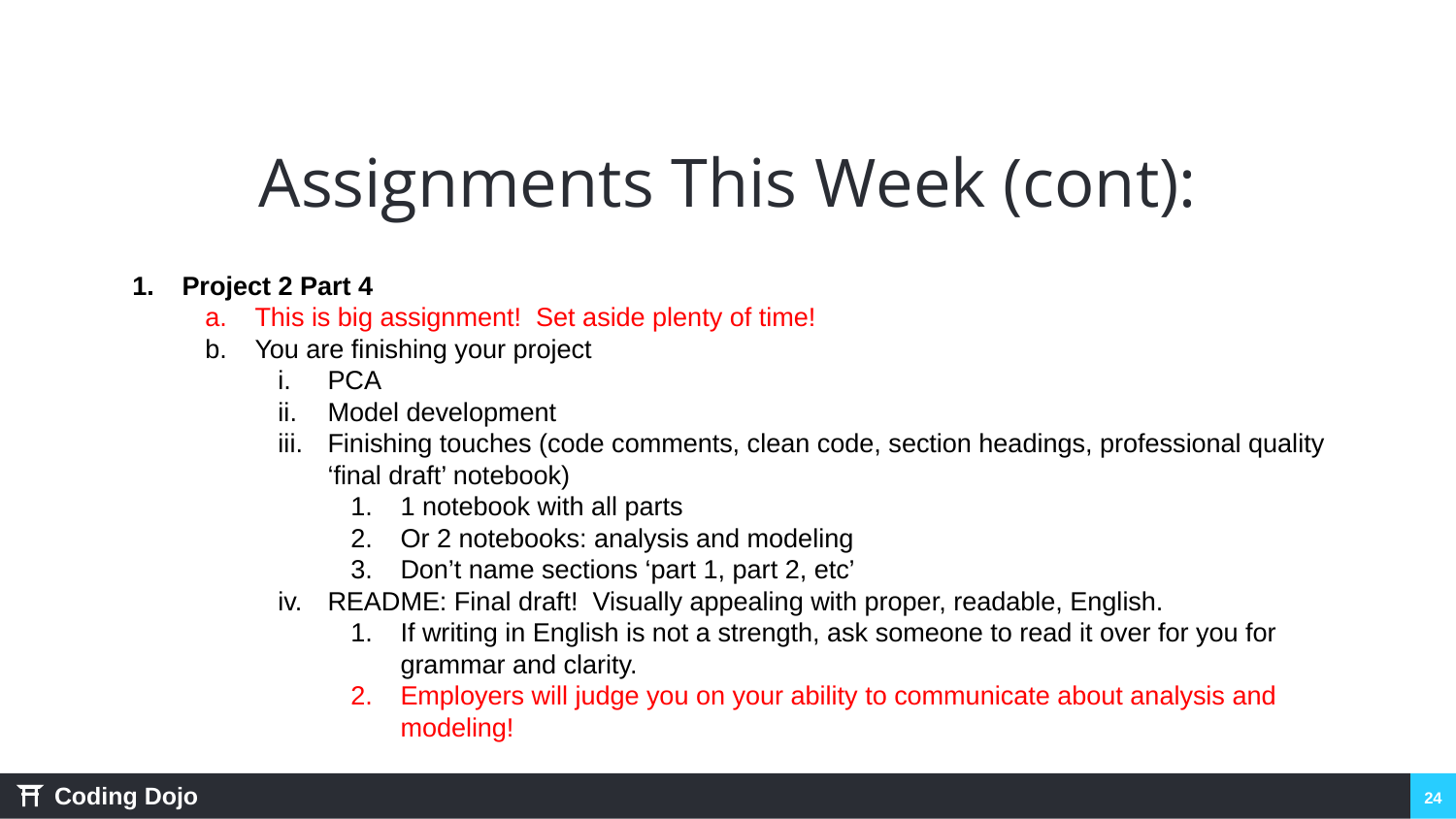

# Assignments This Week (cont):
Project 2 Part 4
This is big assignment!  Set aside plenty of time!
You are finishing your project
PCA
Model development
Finishing touches (code comments, clean code, section headings, professional quality ‘final draft’ notebook)
1 notebook with all parts
Or 2 notebooks: analysis and modeling
Don’t name sections ‘part 1, part 2, etc’
README: Final draft!  Visually appealing with proper, readable, English.
If writing in English is not a strength, ask someone to read it over for you for grammar and clarity.
Employers will judge you on your ability to communicate about analysis and modeling!